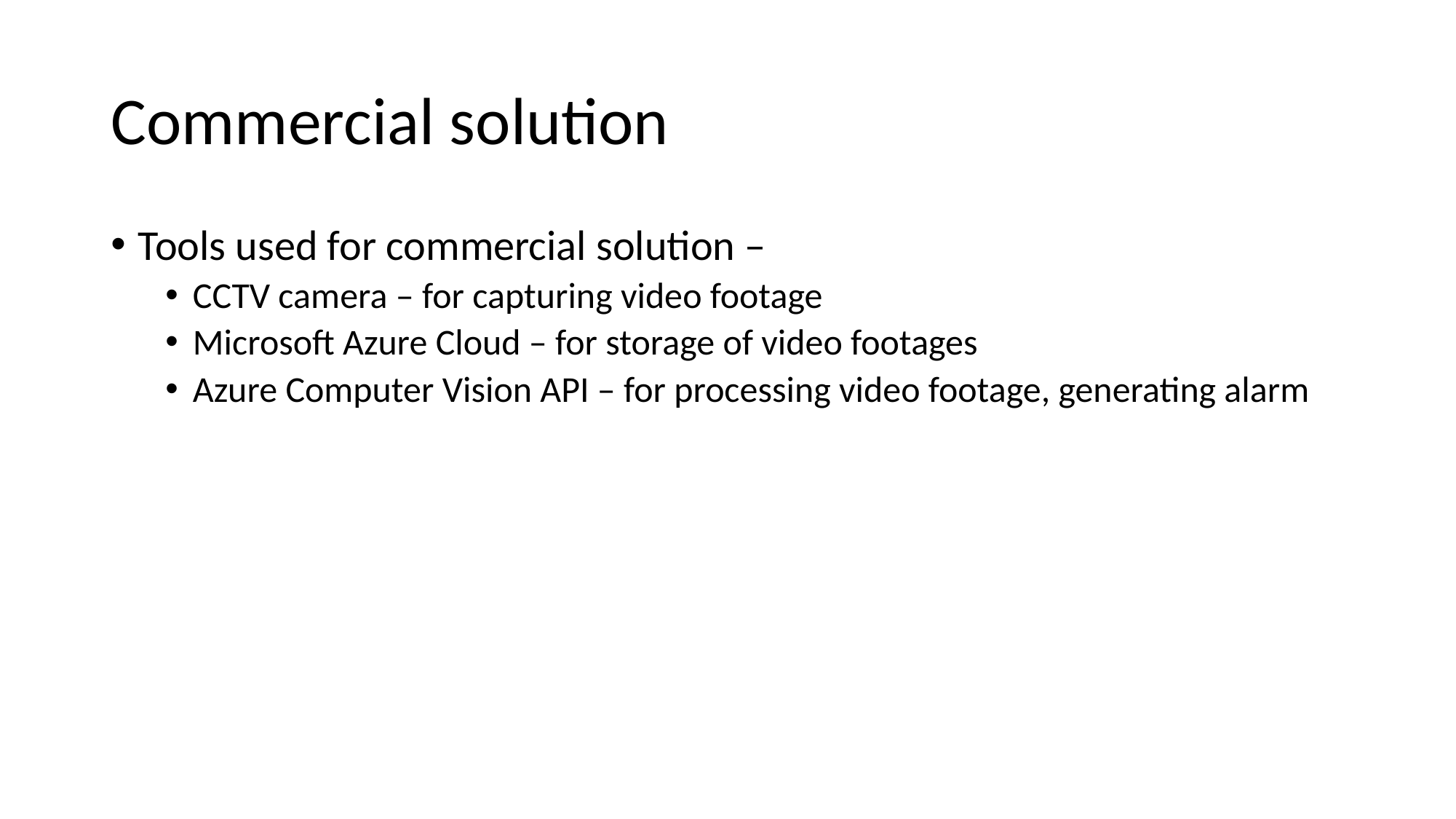

# Commercial solution
Tools used for commercial solution –
CCTV camera – for capturing video footage
Microsoft Azure Cloud – for storage of video footages
Azure Computer Vision API – for processing video footage, generating alarm